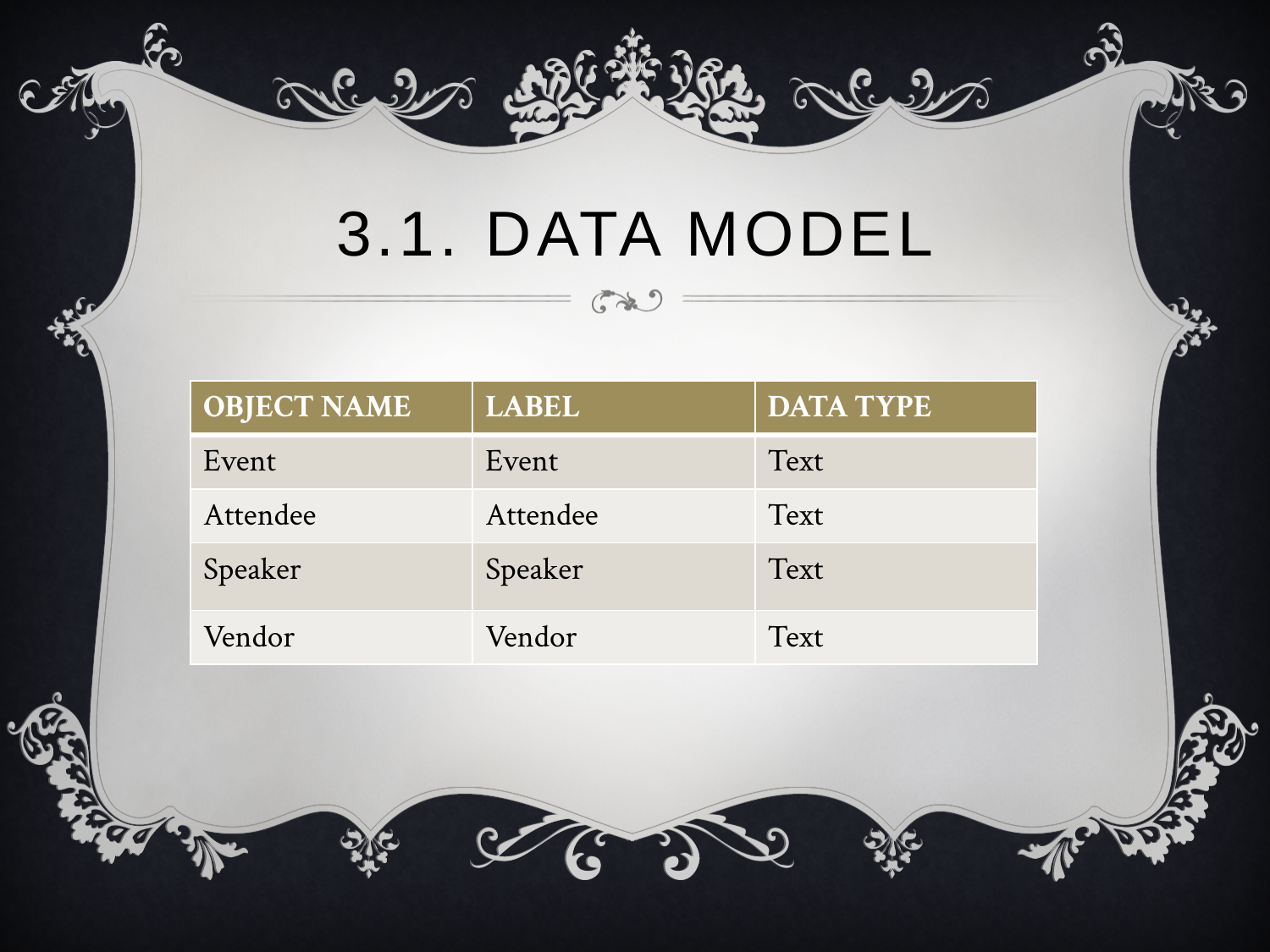

# 3.1. data model
| OBJECT NAME | LABEL | DATA TYPE |
| --- | --- | --- |
| Event | Event | Text |
| Attendee | Attendee | Text |
| Speaker | Speaker | Text |
| Vendor | Vendor | Text |